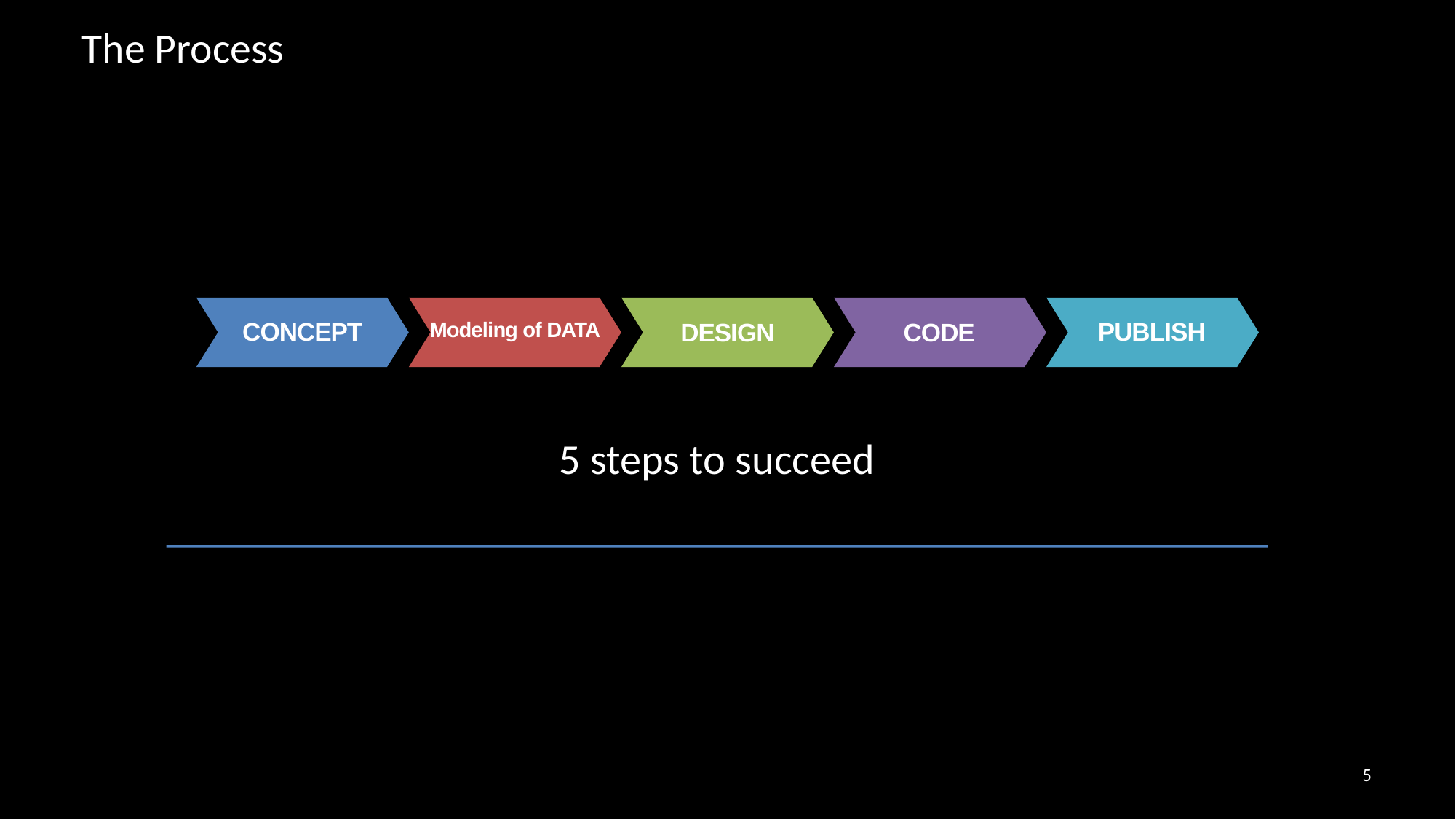

The Process

CONCEPT
PUBLISH
Modeling of DATA
DESIGN
CODE
5 steps to succeed

5